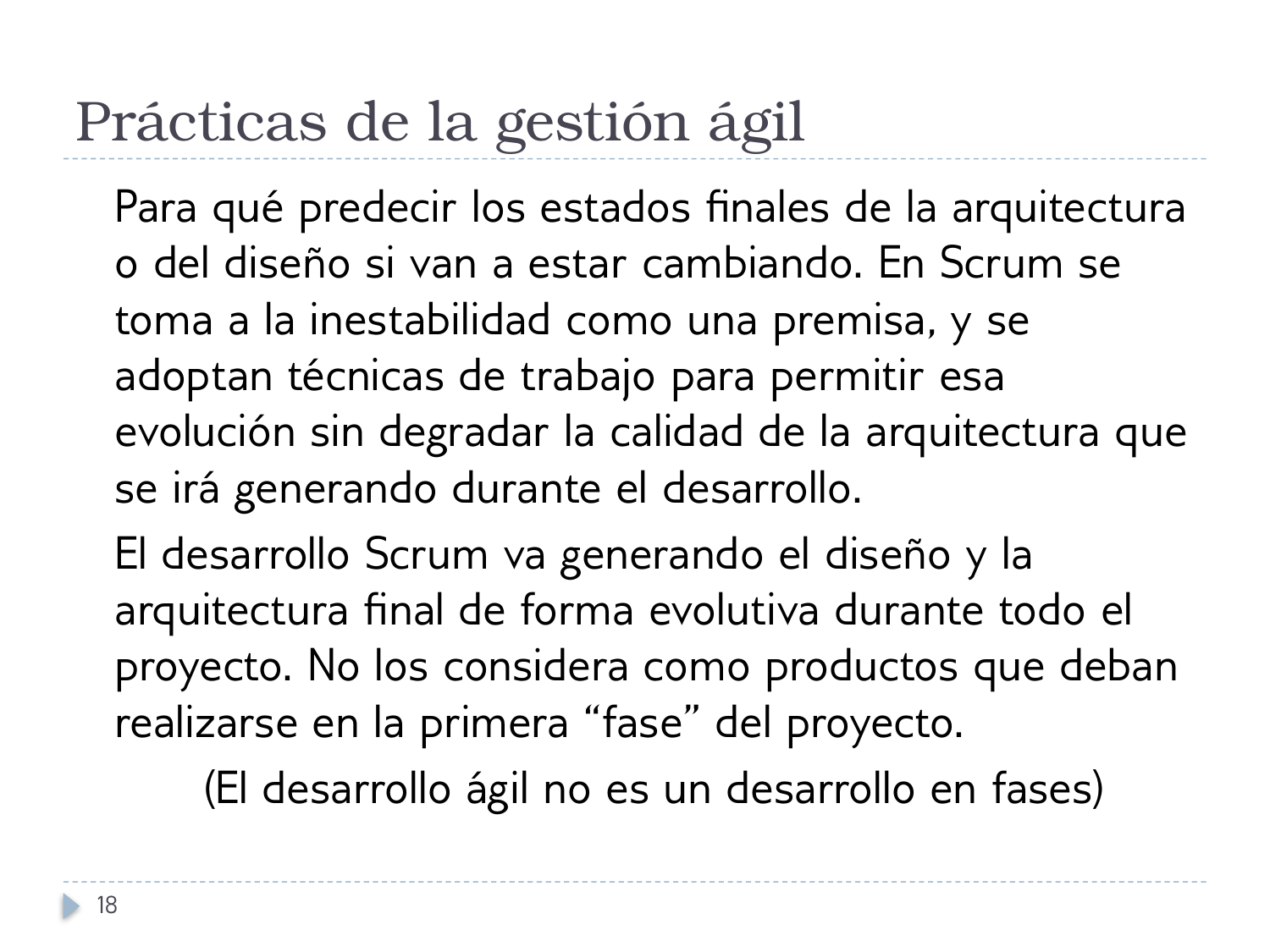

# Prácticas de la gestión ágil
	Para qué predecir los estados finales de la arquitectura o del diseño si van a estar cambiando. En Scrum se toma a la inestabilidad como una premisa, y se adoptan técnicas de trabajo para permitir esa evolución sin degradar la calidad de la arquitectura que se irá generando durante el desarrollo.
	El desarrollo Scrum va generando el diseño y la arquitectura final de forma evolutiva durante todo el proyecto. No los considera como productos que deban realizarse en la primera “fase” del proyecto.
	(El desarrollo ágil no es un desarrollo en fases)
18